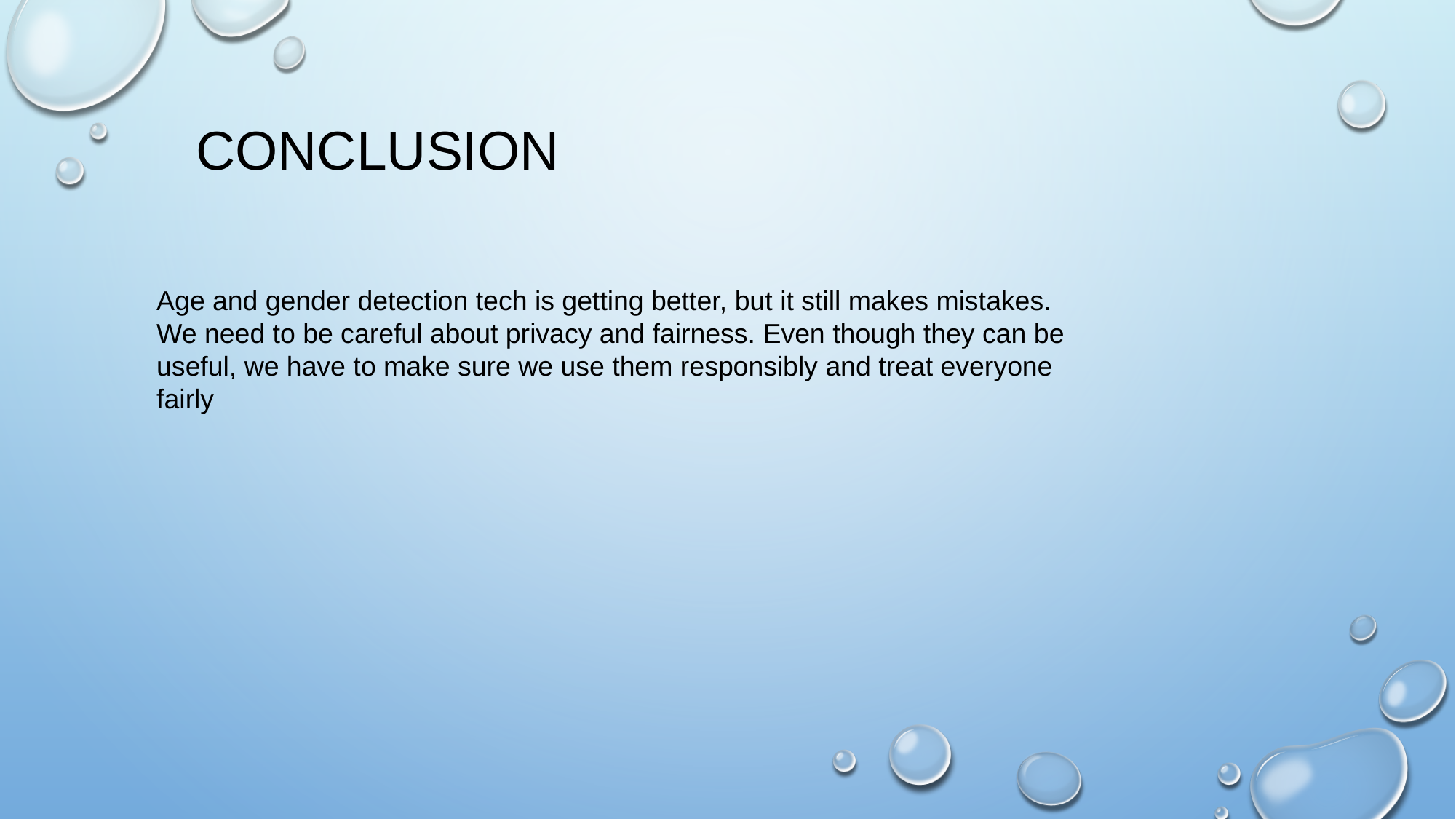

# conclusion
Age and gender detection tech is getting better, but it still makes mistakes. We need to be careful about privacy and fairness. Even though they can be useful, we have to make sure we use them responsibly and treat everyone fairly